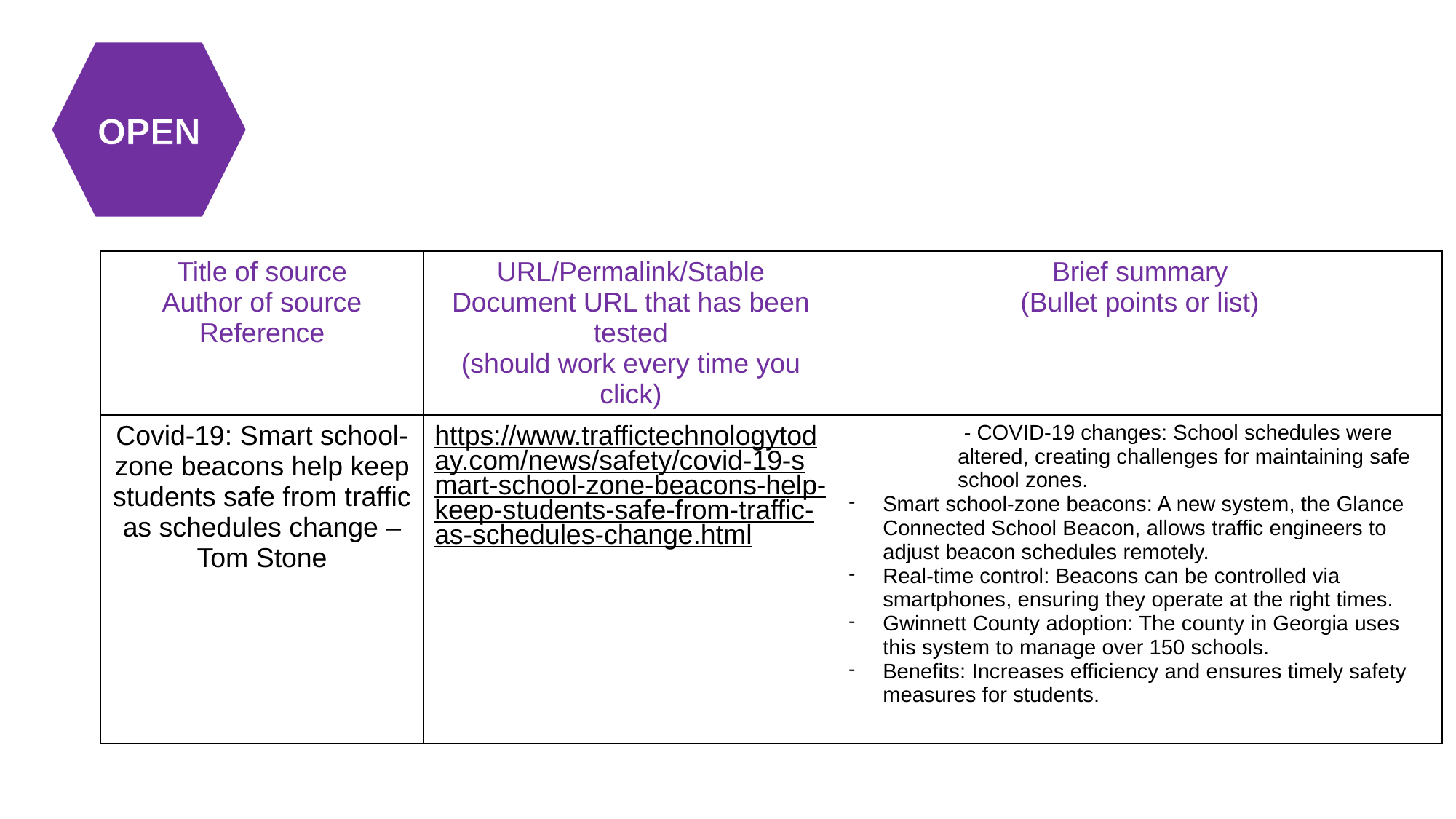

OPEN
| Title of source Author of source Reference | URL/Permalink/Stable Document URL that has been tested (should work every time you click) | Brief summary (Bullet points or list) |
| --- | --- | --- |
| Covid-19: Smart school-zone beacons help keep students safe from traffic as schedules change – Tom Stone | https://www.traffictechnologytoday.com/news/safety/covid-19-smart-school-zone-beacons-help-keep-students-safe-from-traffic-as-schedules-change.html | - COVID-19 changes: School schedules were altered, creating challenges for maintaining safe school zones. Smart school-zone beacons: A new system, the Glance Connected School Beacon, allows traffic engineers to adjust beacon schedules remotely. Real-time control: Beacons can be controlled via smartphones, ensuring they operate at the right times. Gwinnett County adoption: The county in Georgia uses this system to manage over 150 schools. Benefits: Increases efficiency and ensures timely safety measures for students. |